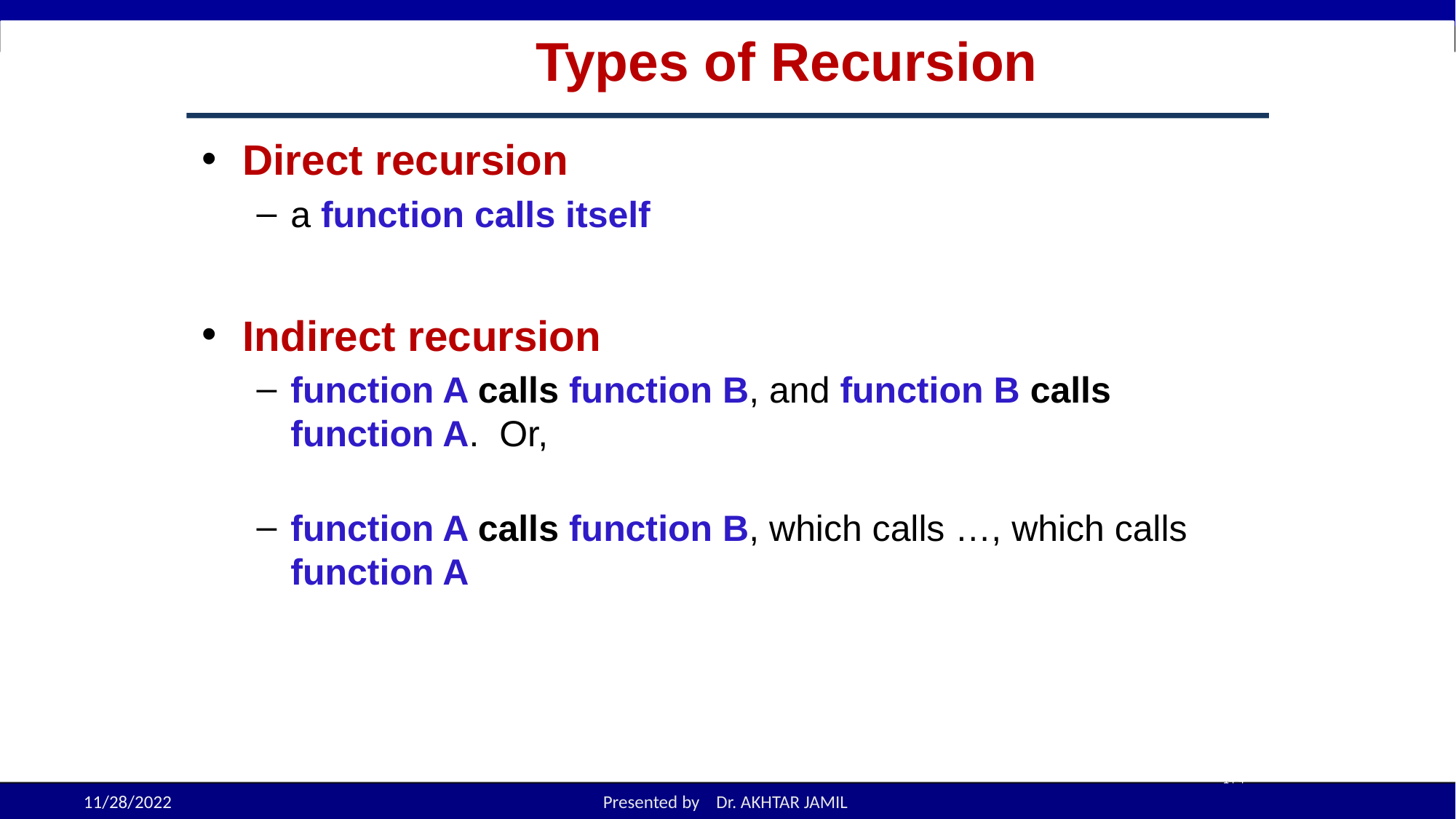

# Types of Recursion

Direct recursion
a function calls itself

Indirect recursion
function A calls function B, and function B calls function A.  Or,
function A calls function B, which calls …, which calls function A
14-4
11/28/2022
Presented by    Dr. AKHTAR JAMIL